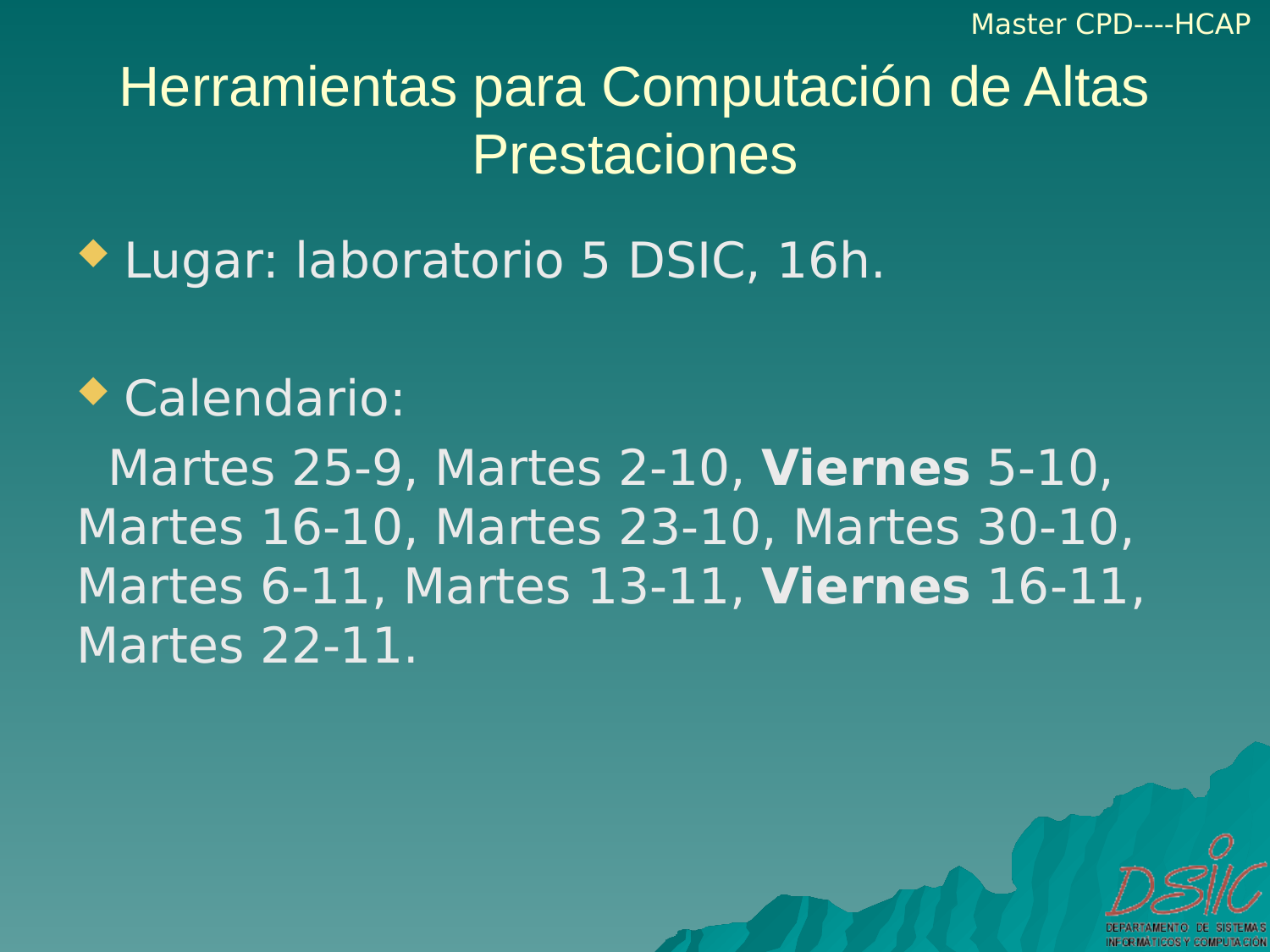

# Herramientas para Computación de Altas Prestaciones
Lugar: laboratorio 5 DSIC, 16h.

Calendario:
  Martes 25-9, Martes 2-10, Viernes 5-10, Martes 16-10, Martes 23-10, Martes 30-10, Martes 6-11, Martes 13-11, Viernes 16-11, Martes 22-11.